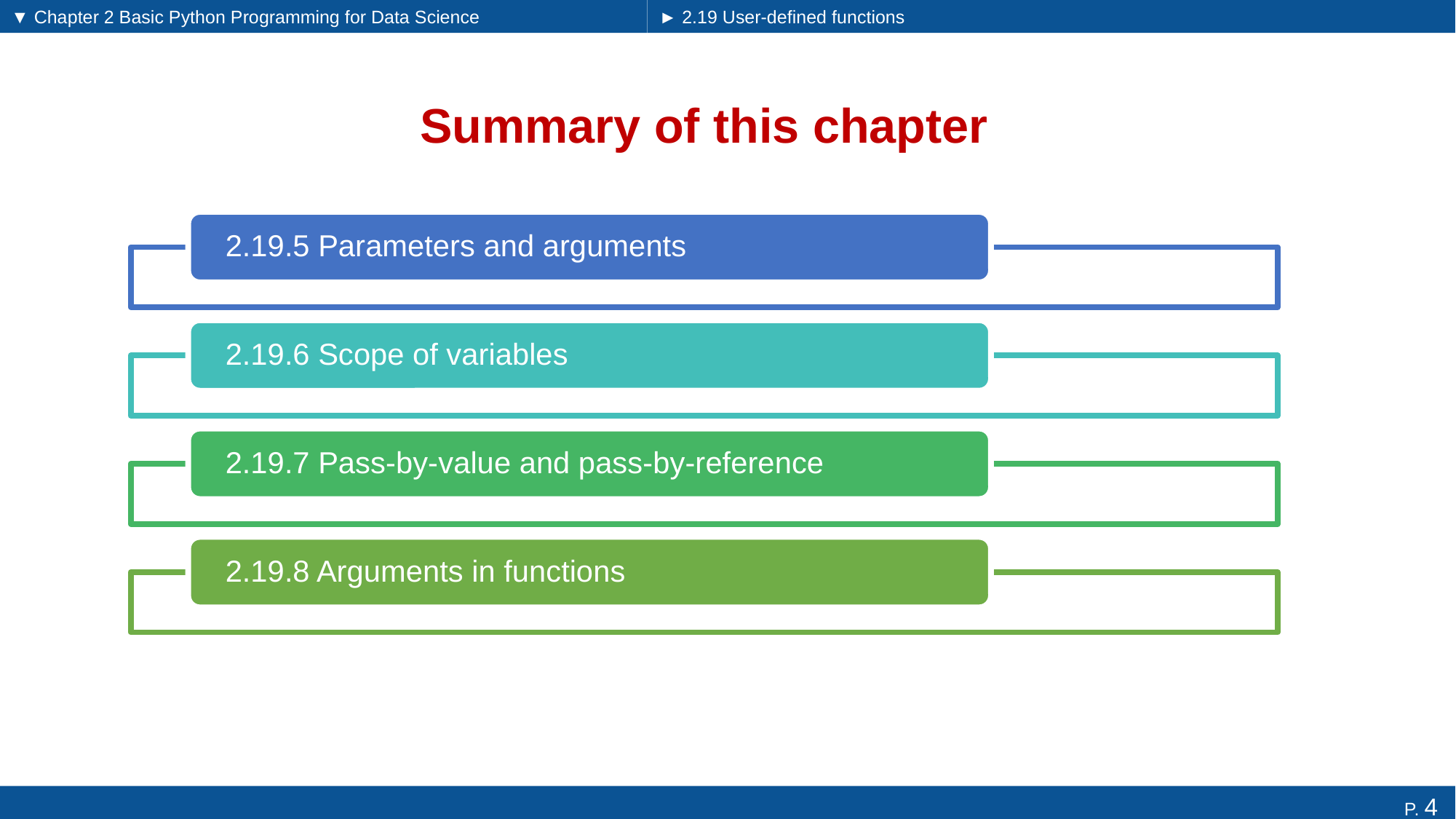

▼ Chapter 2 Basic Python Programming for Data Science
► 2.19 User-defined functions
# Summary of this chapter
2.19.5 Parameters and arguments
2.19.6 Scope of variables
2.19.7 Pass-by-value and pass-by-reference
2.19.8 Arguments in functions